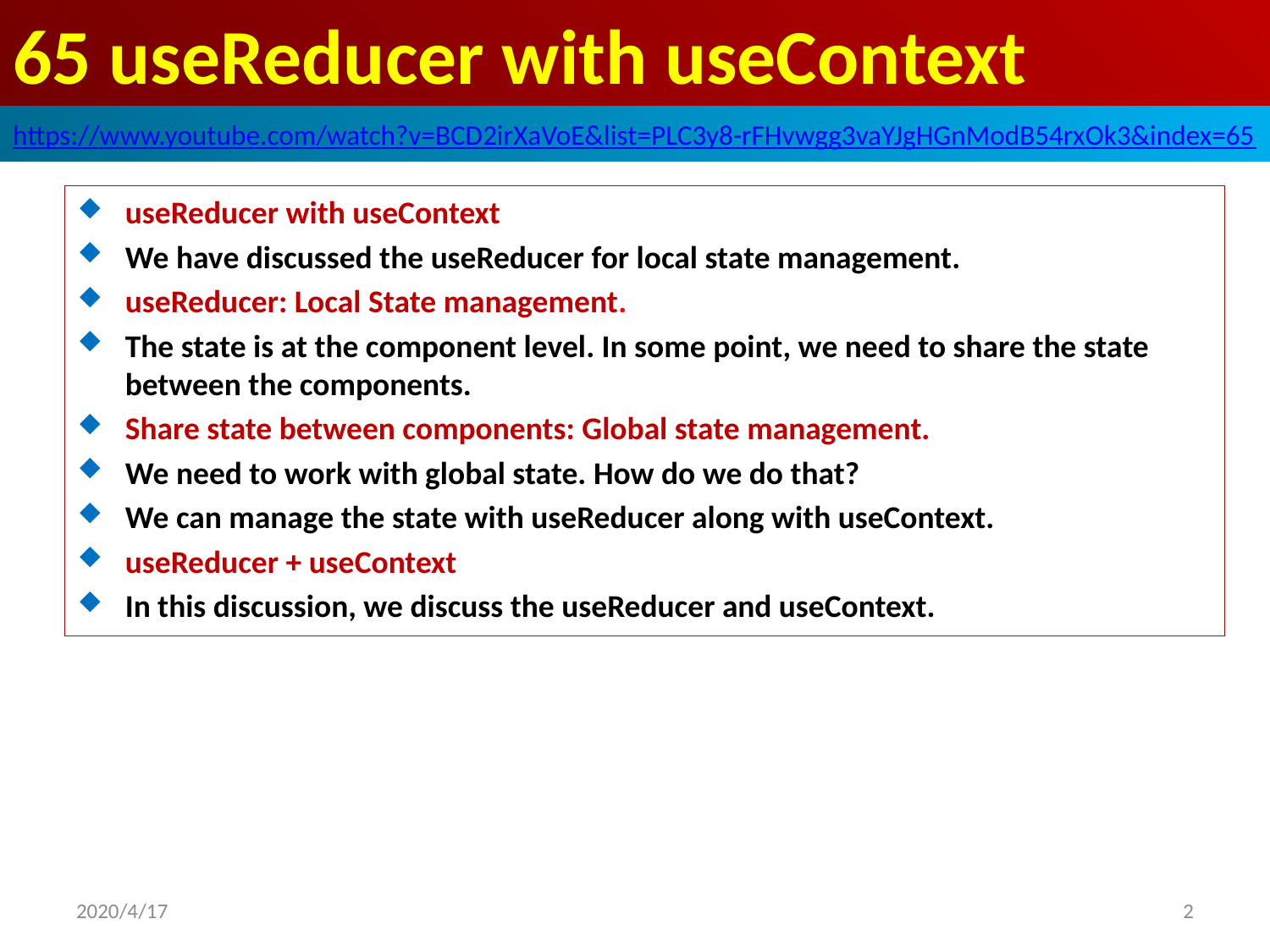

# 65 useReducer with useContext
https://www.youtube.com/watch?v=BCD2irXaVoE&list=PLC3y8-rFHvwgg3vaYJgHGnModB54rxOk3&index=65
useReducer with useContext
We have discussed the useReducer for local state management.
useReducer: Local State management.
The state is at the component level. In some point, we need to share the state between the components.
Share state between components: Global state management.
We need to work with global state. How do we do that?
We can manage the state with useReducer along with useContext.
useReducer + useContext
In this discussion, we discuss the useReducer and useContext.

2020/4/17
2